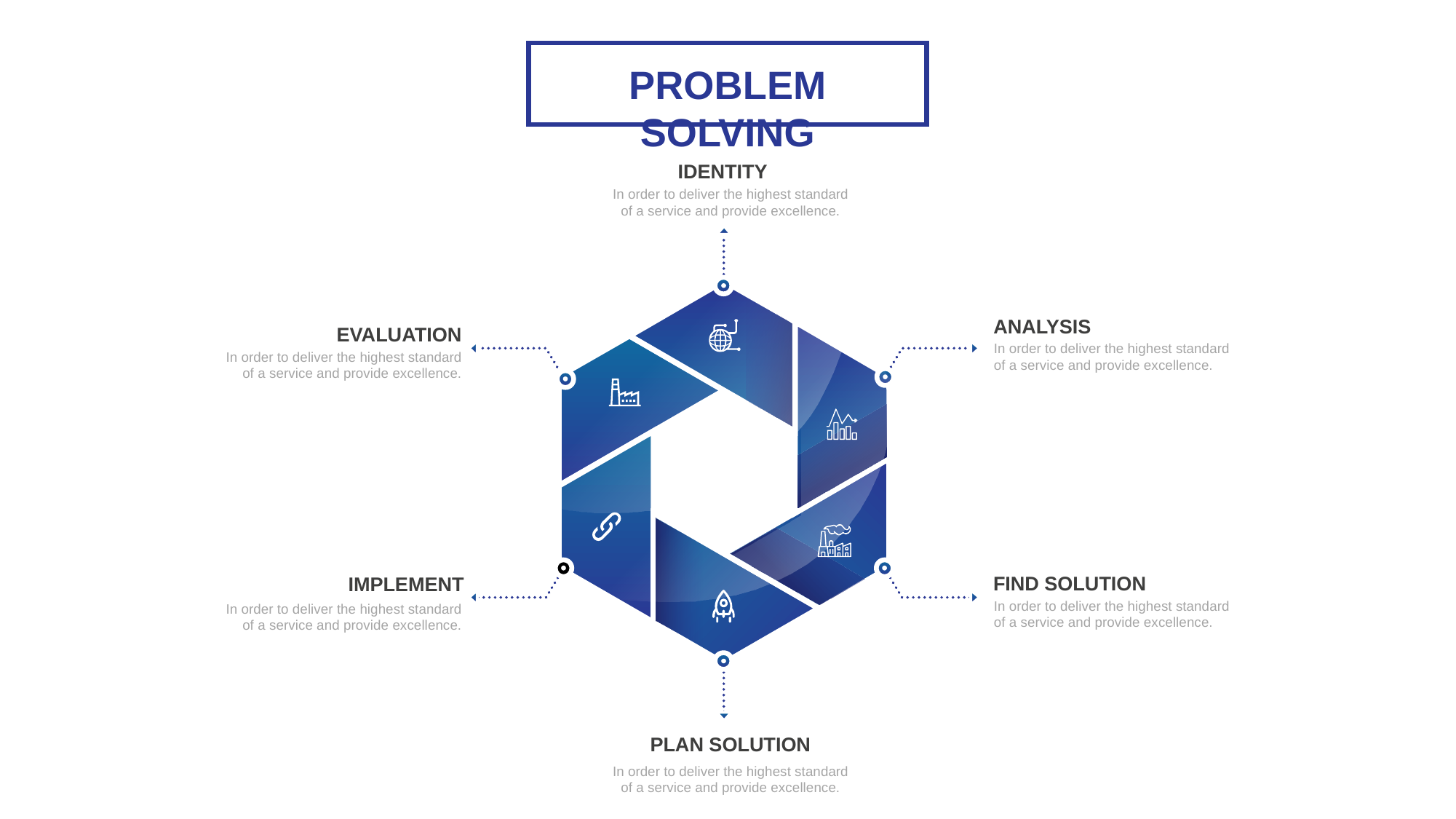

PROBLEM SOLVING
IDENTITY
In order to deliver the highest standard
of a service and provide excellence.

ANALYSIS

EVALUATION

In order to deliver the highest standard
of a service and provide excellence.

In order to deliver the highest standard
of a service and provide excellence.

FIND SOLUTION
IMPLEMENT

In order to deliver the highest standard
of a service and provide excellence.
In order to deliver the highest standard
of a service and provide excellence.

PLAN SOLUTION
In order to deliver the highest standard
of a service and provide excellence.